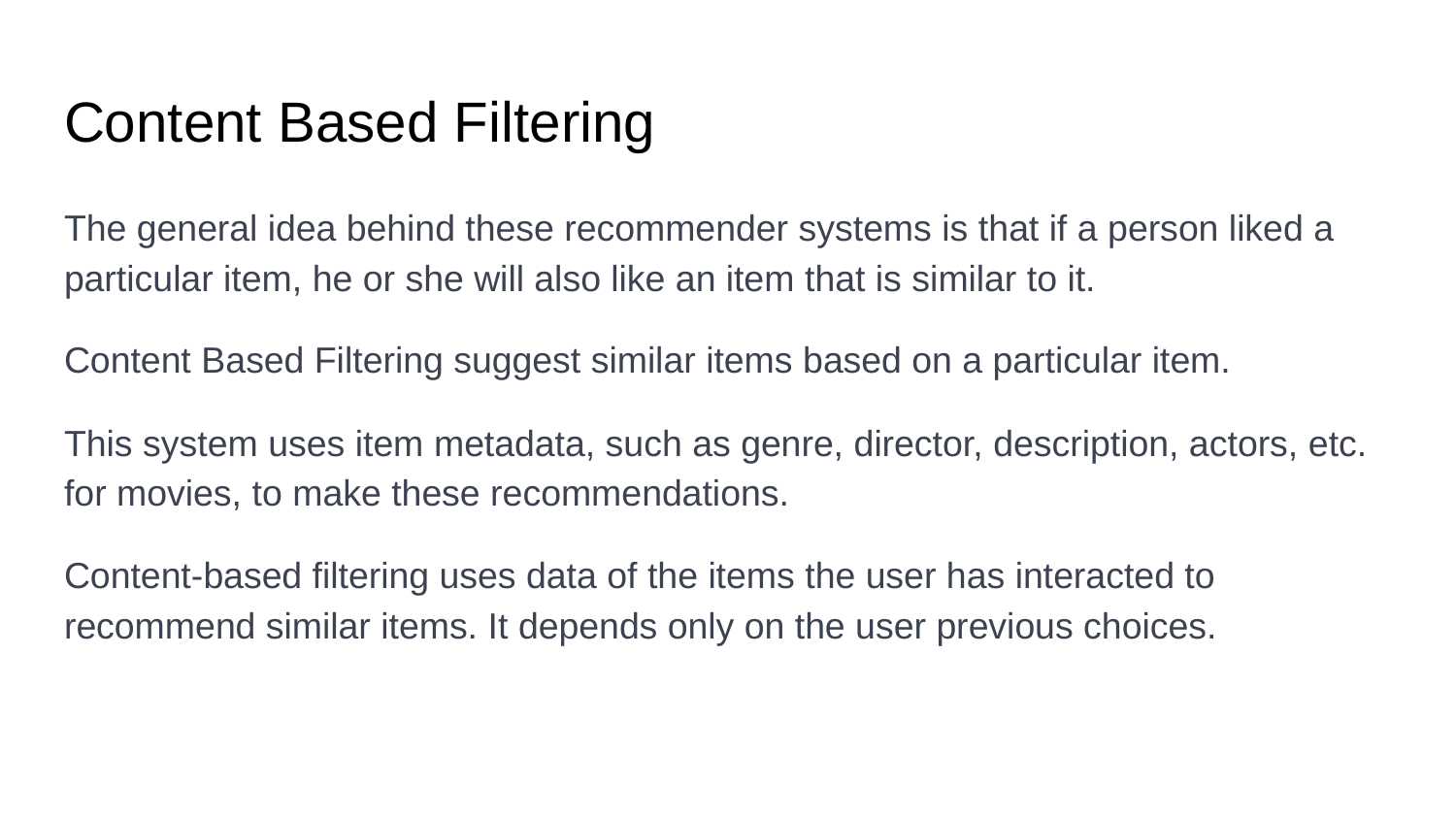

# Content Based Filtering
The general idea behind these recommender systems is that if a person liked a particular item, he or she will also like an item that is similar to it.
Content Based Filtering suggest similar items based on a particular item.
This system uses item metadata, such as genre, director, description, actors, etc. for movies, to make these recommendations.
Content-based filtering uses data of the items the user has interacted to recommend similar items. It depends only on the user previous choices.